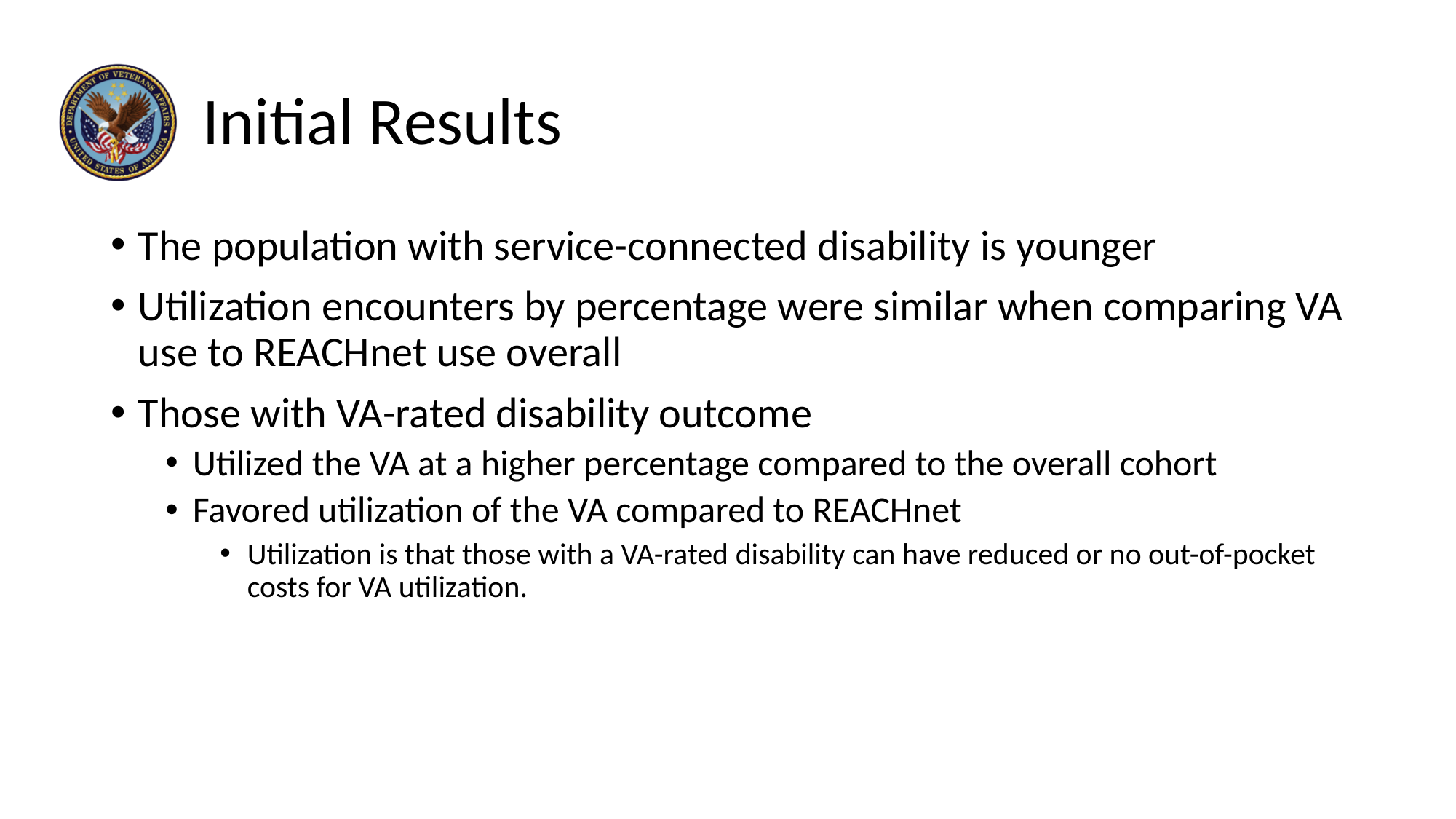

# Initial Results
The population with service-connected disability is younger
Utilization encounters by percentage were similar when comparing VA use to REACHnet use overall
Those with VA-rated disability outcome
Utilized the VA at a higher percentage compared to the overall cohort
Favored utilization of the VA compared to REACHnet
Utilization is that those with a VA-rated disability can have reduced or no out-of-pocket costs for VA utilization.